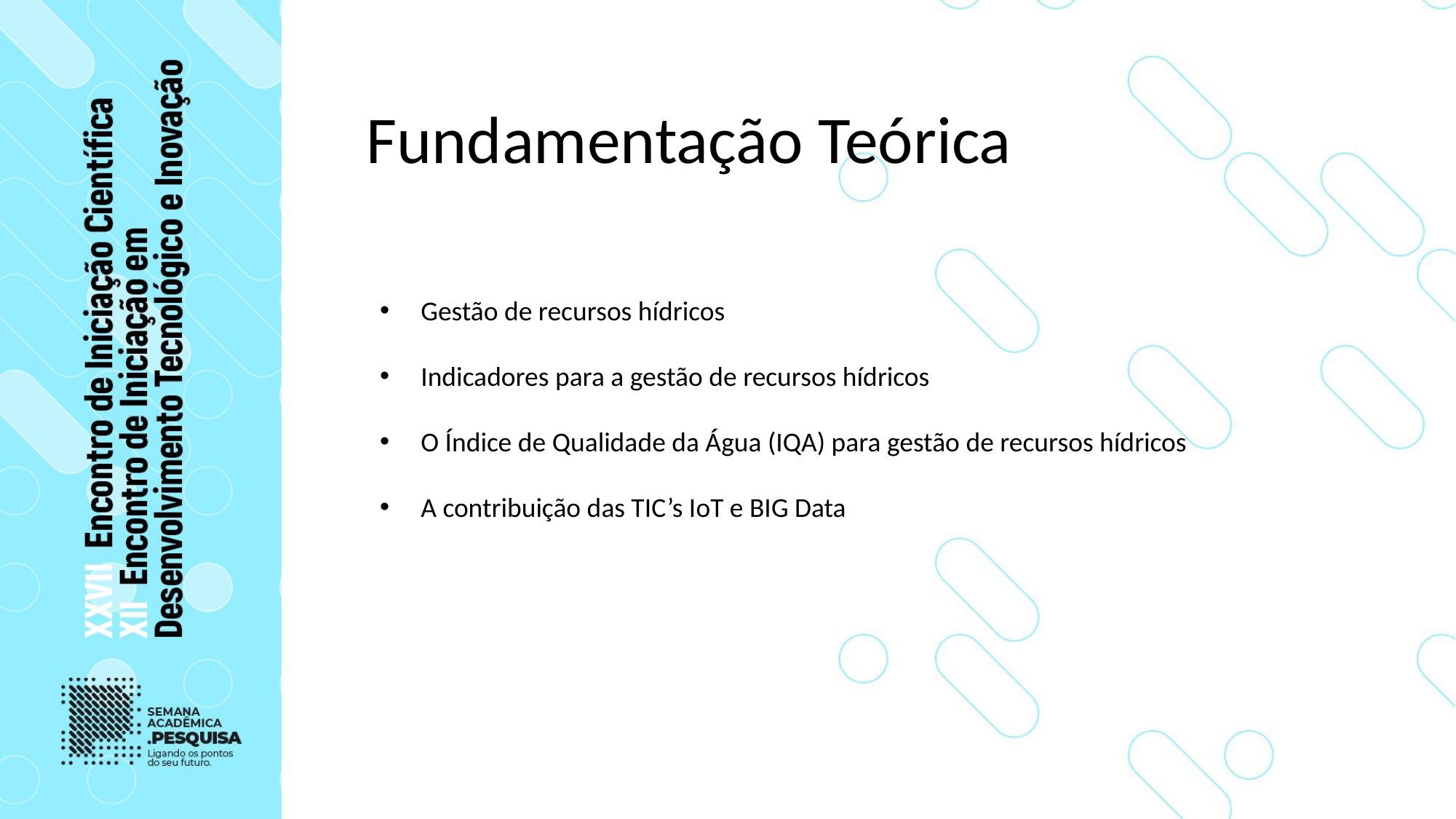

# Fundamentação Teórica
Gestão de recursos hídricos
Indicadores para a gestão de recursos hídricos
O Índice de Qualidade da Água (IQA) para gestão de recursos hídricos
A contribuição das TIC’s IoT e BIG Data